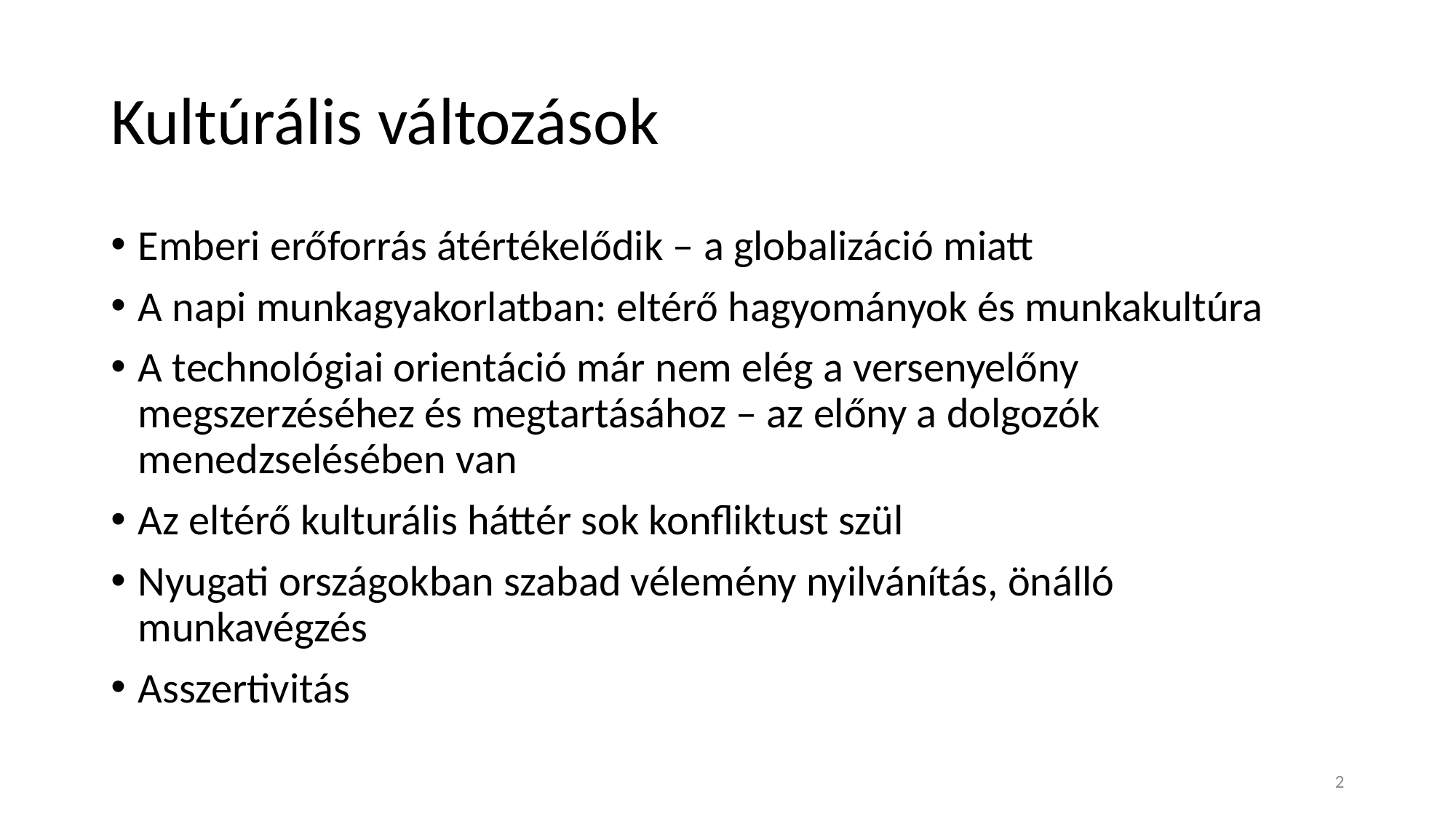

# Kultúrális változások
Emberi erőforrás átértékelődik – a globalizáció miatt
A napi munkagyakorlatban: eltérő hagyományok és munkakultúra
A technológiai orientáció már nem elég a versenyelőny megszerzéséhez és megtartásához – az előny a dolgozók menedzselésében van
Az eltérő kulturális háttér sok konfliktust szül
Nyugati országokban szabad vélemény nyilvánítás, önálló munkavégzés
Asszertivitás
2